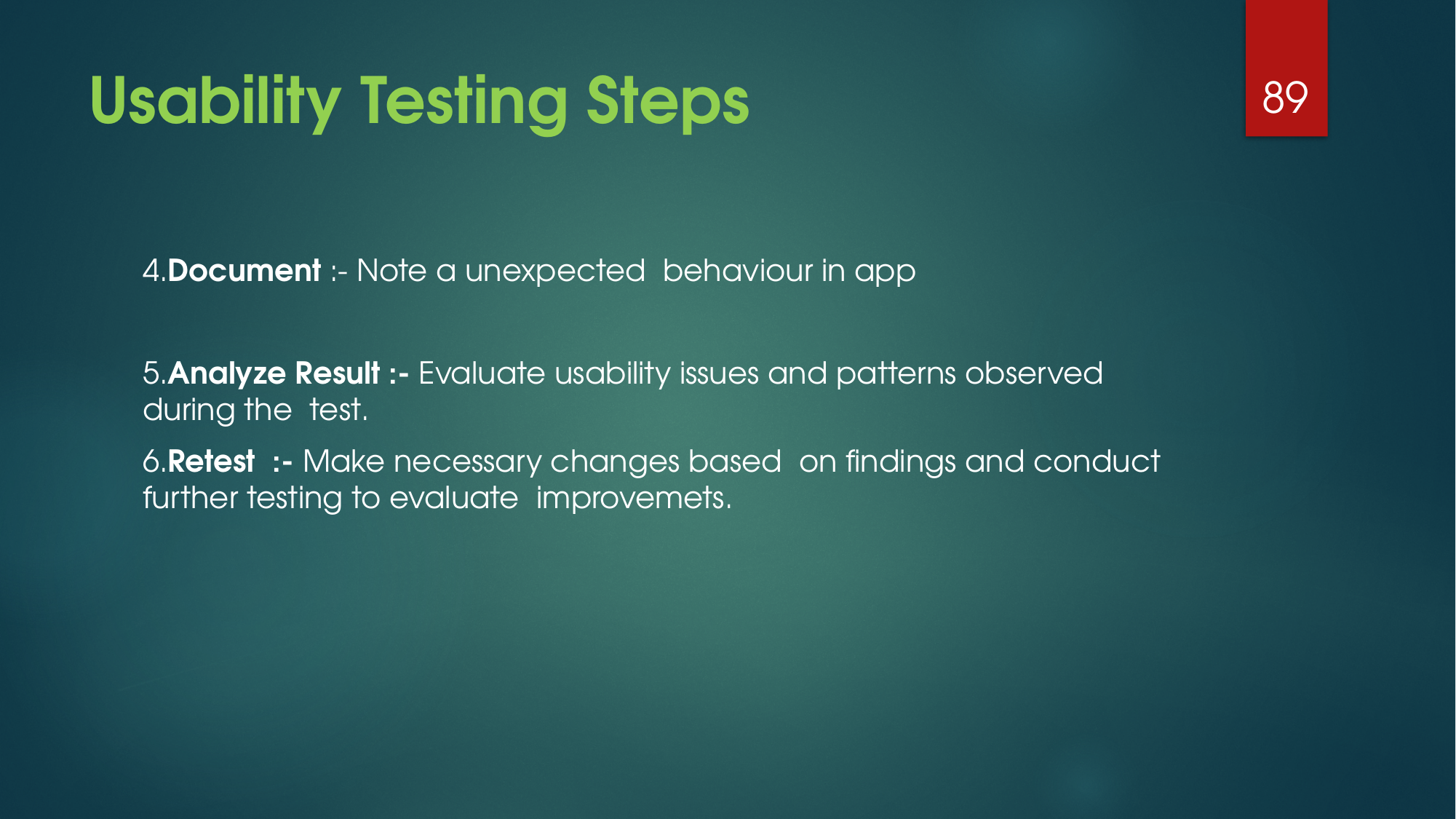

89
# Usability Testing Steps
4.Document :- Note a unexpected  behaviour in app

5.Analyze Result :- Evaluate usability issues and patterns observed during the  test.
6.Retest  :- Make necessary changes based  on findings and conduct further testing to evaluate  improvemets.